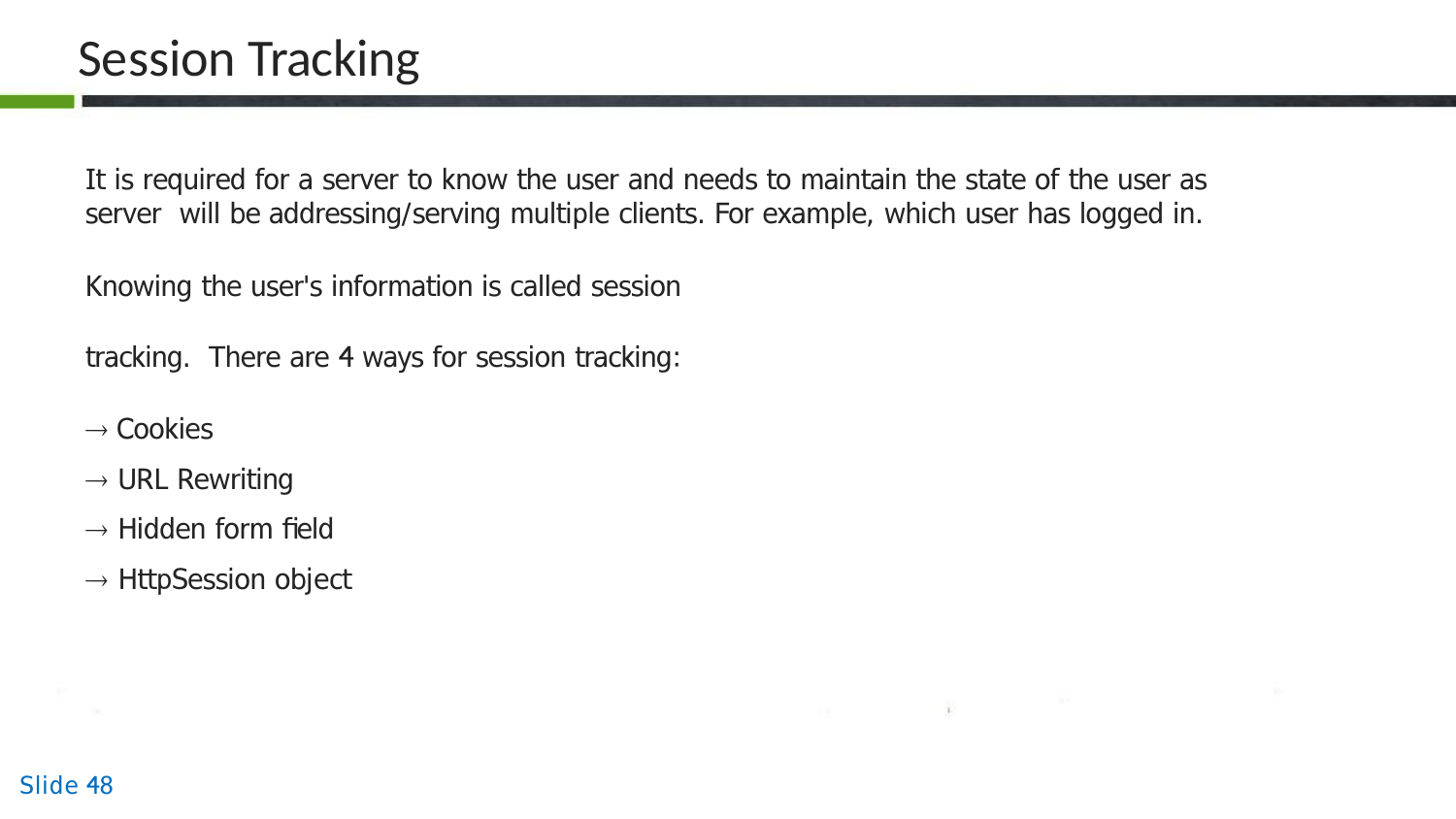

# Session Tracking

It is required for a server to know the user and needs to maintain the state of the user as server  will be addressing/serving multiple clients. For example, which user has logged in.
Knowing the user's information is called session tracking.  There are 4 ways for session tracking:

→ Cookies
→ URL Rewriting
→ Hidden form field
→ HttpSession object
Slide 48